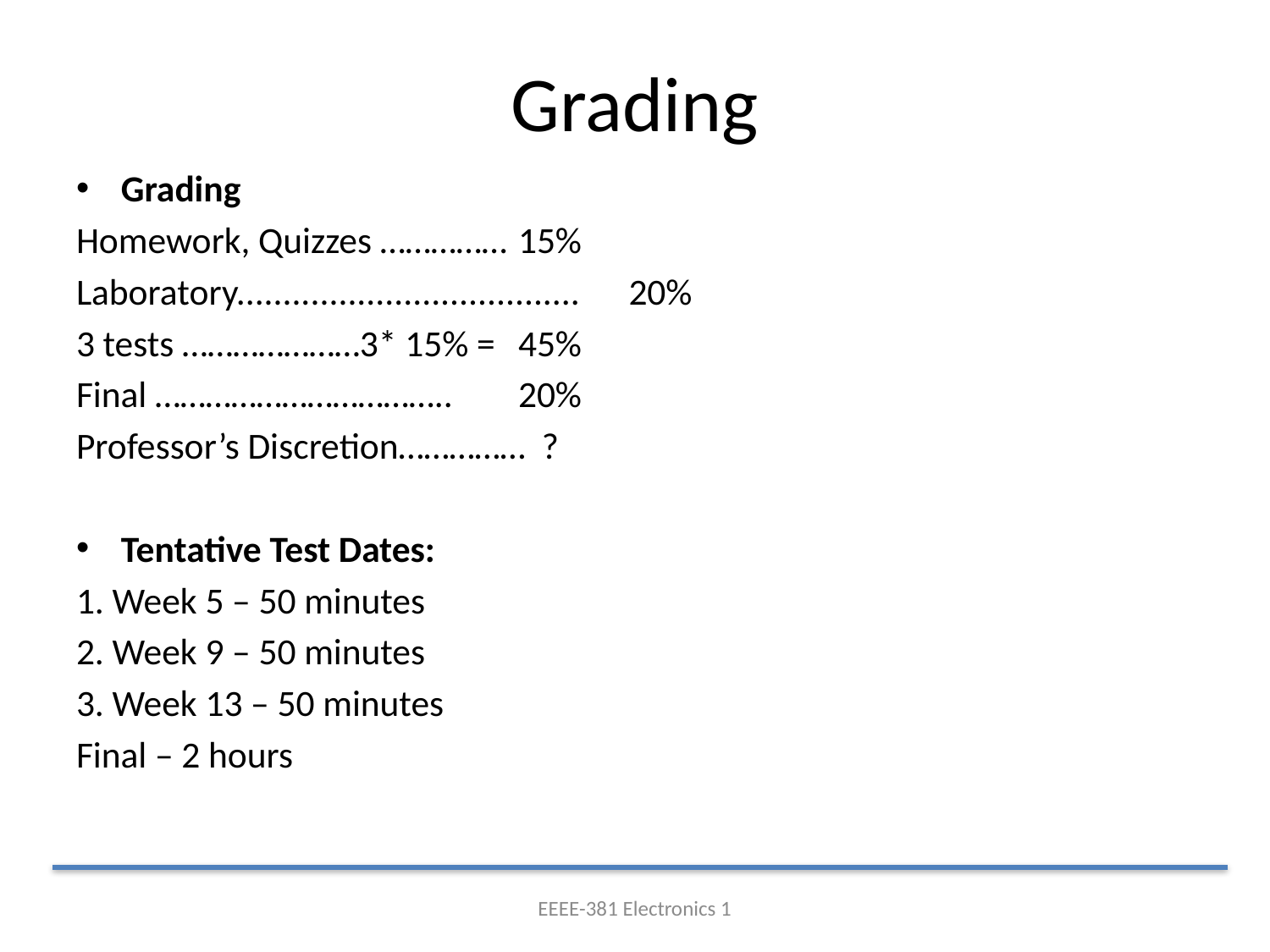

# Grading
Grading
Homework, Quizzes ……………		15%
Laboratory.....................................	20%
3 tests …………………3* 15% = 		45%
Final ……………………………..		20%
Professor’s Discretion……………  ?

Tentative Test Dates:
1. Week 5 – 50 minutes
2. Week 9 – 50 minutes
3. Week 13 – 50 minutes
Final – 2 hours

EEEE-381 Electronics 1